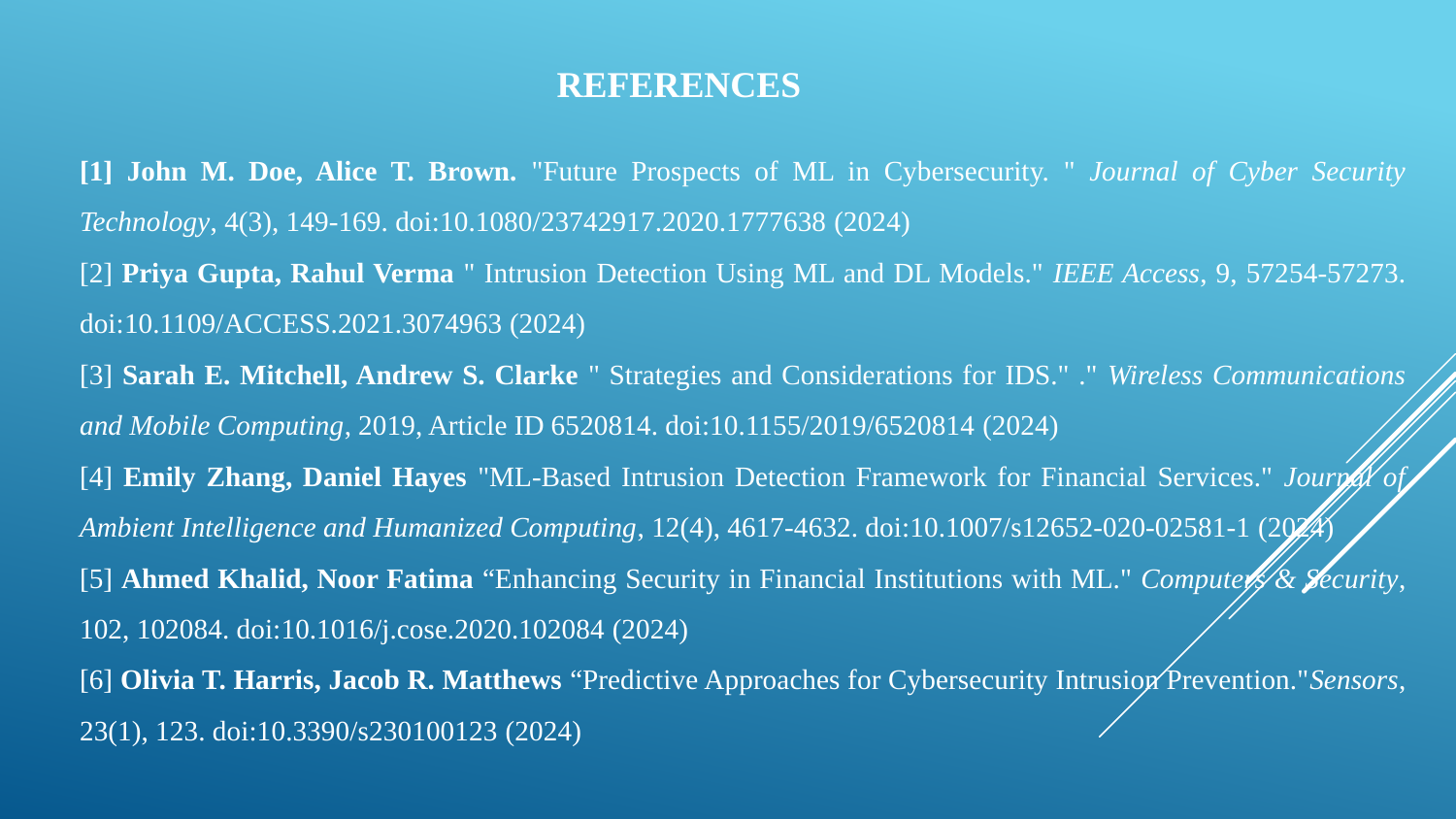

REFERENCES
[1] John M. Doe, Alice T. Brown. "Future Prospects of ML in Cybersecurity. " Journal of Cyber Security Technology, 4(3), 149-169. doi:10.1080/23742917.2020.1777638 (2024)
[2] Priya Gupta, Rahul Verma " Intrusion Detection Using ML and DL Models." IEEE Access, 9, 57254-57273. doi:10.1109/ACCESS.2021.3074963 (2024)
[3] Sarah E. Mitchell, Andrew S. Clarke " Strategies and Considerations for IDS." ." Wireless Communications and Mobile Computing, 2019, Article ID 6520814. doi:10.1155/2019/6520814 (2024)
[4] Emily Zhang, Daniel Hayes "ML-Based Intrusion Detection Framework for Financial Services." Journal of Ambient Intelligence and Humanized Computing, 12(4), 4617-4632. doi:10.1007/s12652-020-02581-1 (2024)
[5] Ahmed Khalid, Noor Fatima “Enhancing Security in Financial Institutions with ML." Computers & Security, 102, 102084. doi:10.1016/j.cose.2020.102084 (2024)
[6] Olivia T. Harris, Jacob R. Matthews “Predictive Approaches for Cybersecurity Intrusion Prevention."Sensors, 23(1), 123. doi:10.3390/s230100123 (2024)